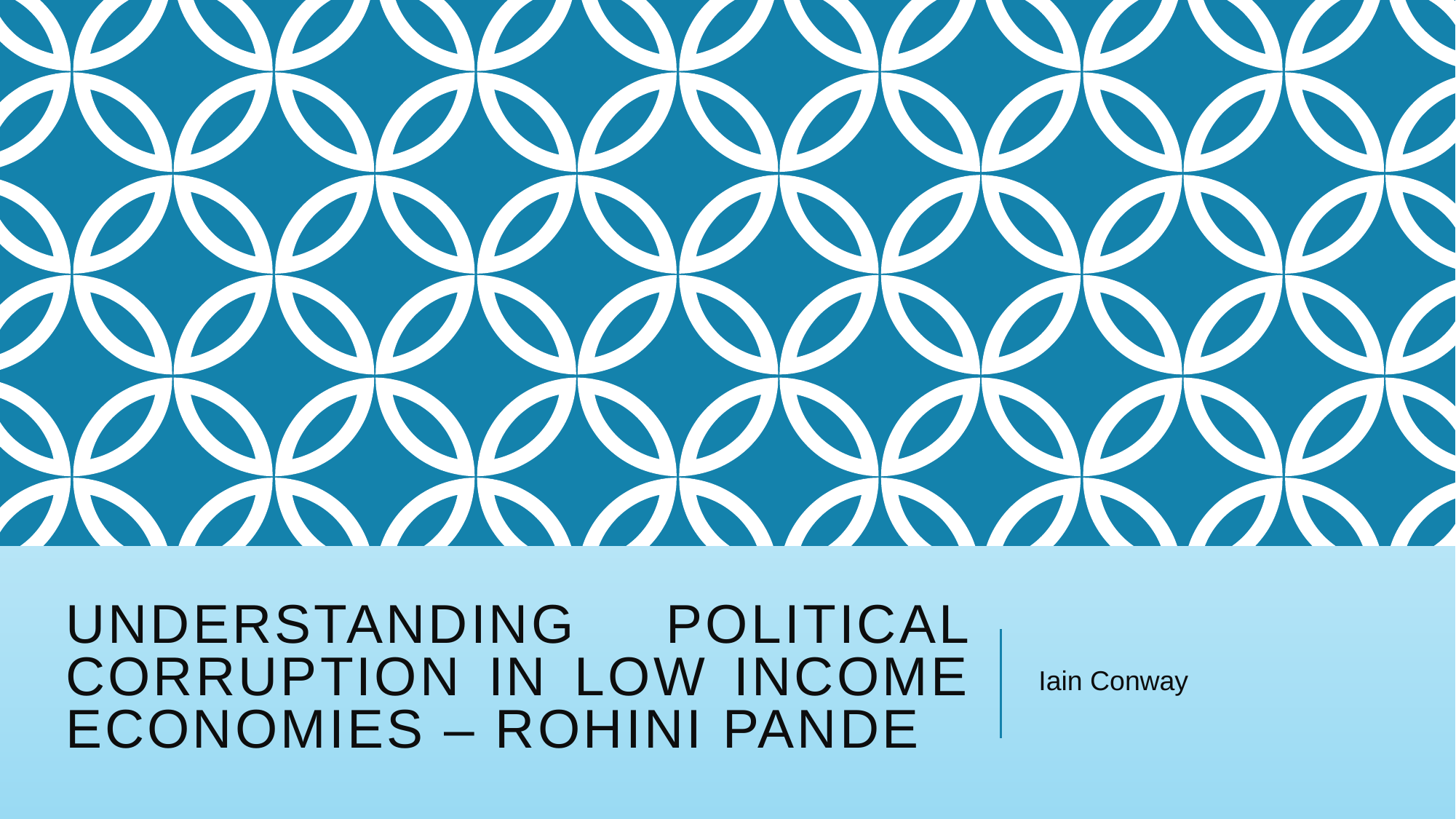

# Understanding political Corruption in low income economies – Rohini Pande
Iain Conway